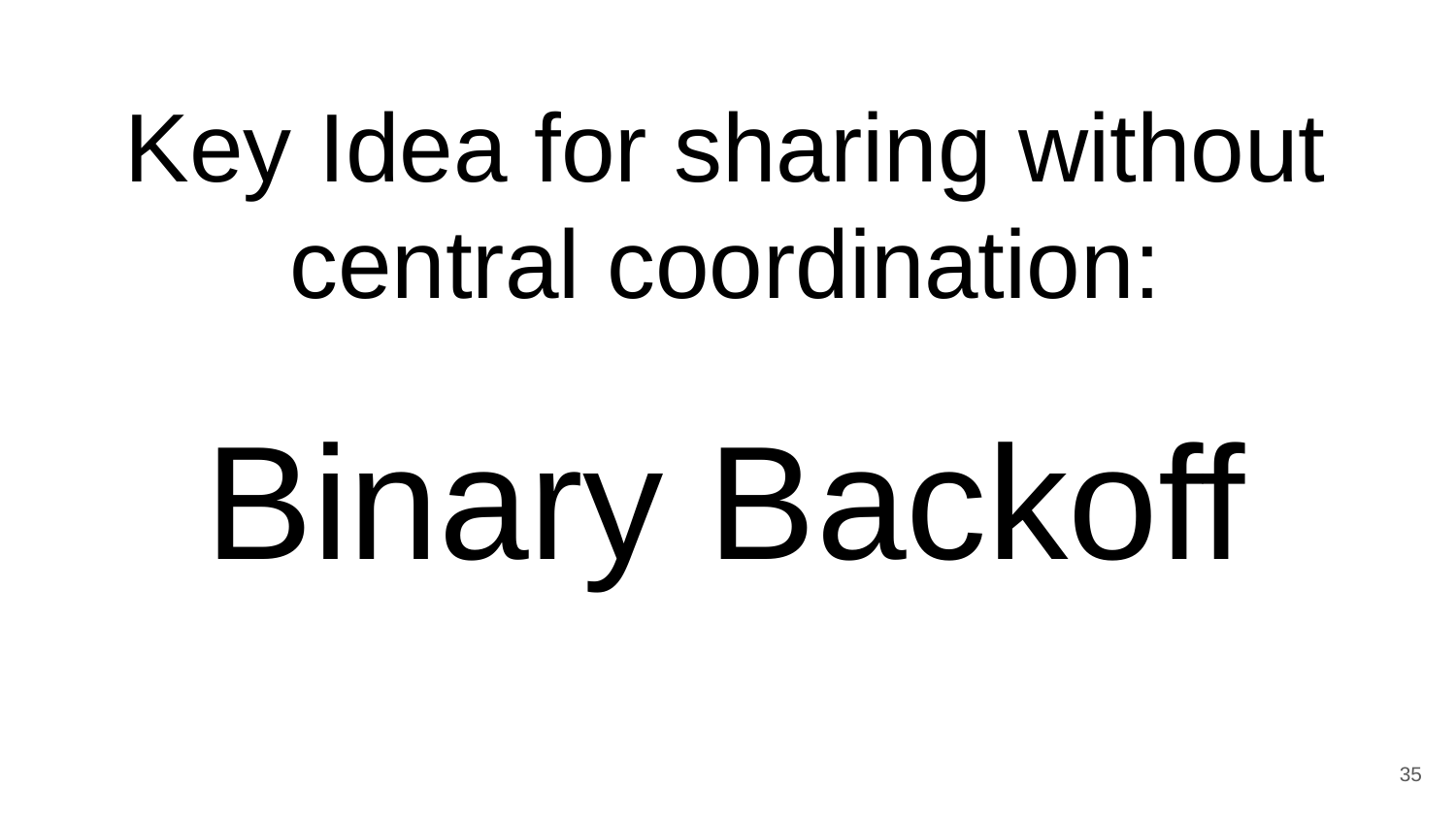

# Key Idea for sharing without central coordination:
Binary Backoff
35